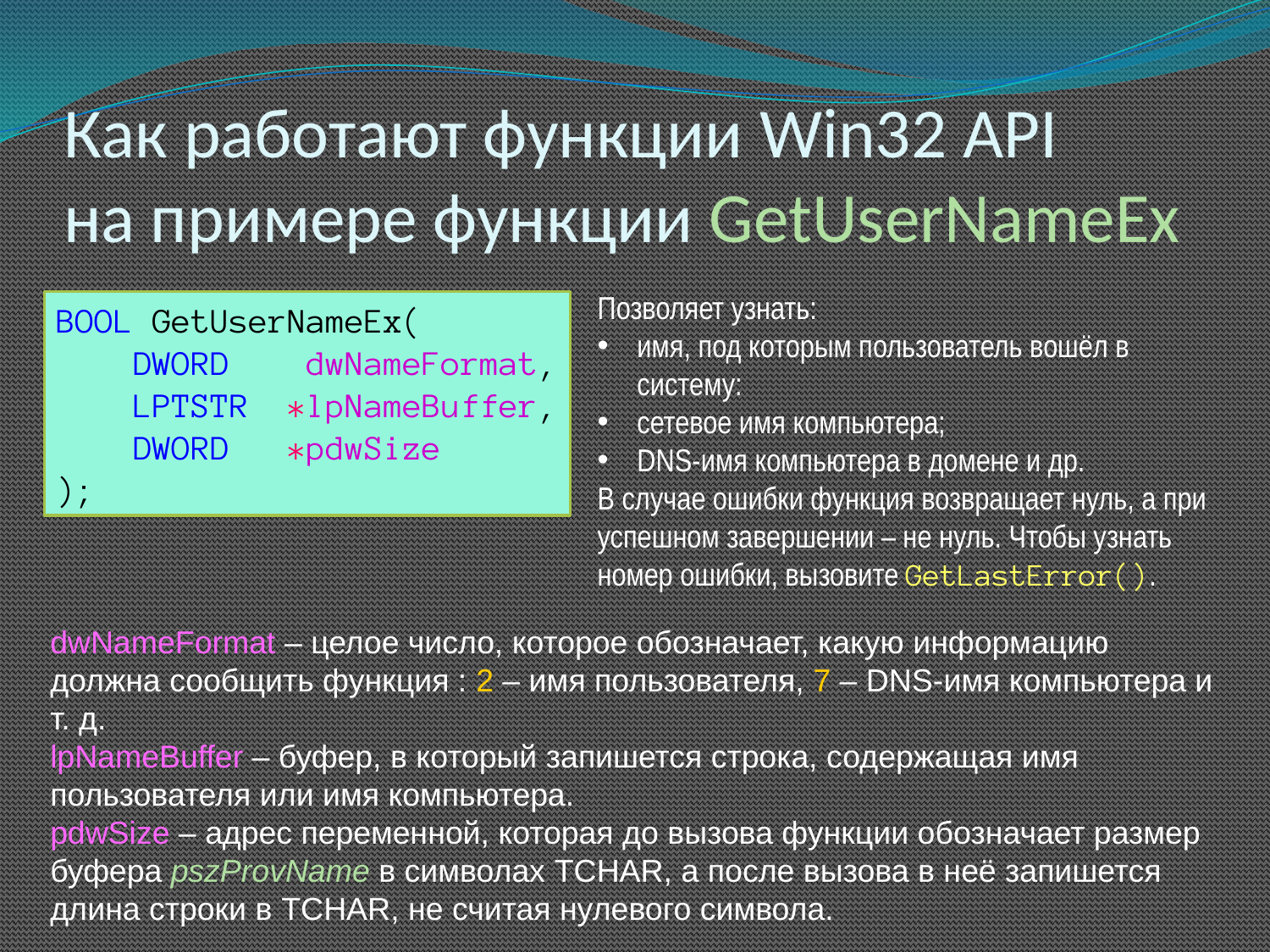

# Как работают функции Win32 API на примере функции GetUserNameEx
Позволяет узнать:
имя, под которым пользователь вошёл в систему:
сетевое имя компьютера;
DNS-имя компьютера в домене и др.
В случае ошибки функция возвращает нуль, а при успешном завершении – не нуль. Чтобы узнать номер ошибки, вызовите GetLastError().
BOOL GetUserNameEx(
    DWORD    dwNameFormat,
    LPTSTR  *lpNameBuffer,
    DWORD   *pdwSize
);
dwNameFormat – целое число, которое обозначает, какую информацию должна сообщить функция : 2 – имя пользователя, 7 – DNS-имя компьютера и т. д.
lpNameBuffer – буфер, в который запишется строка, содержащая имя пользователя или имя компьютера.
pdwSize – адрес переменной, которая до вызова функции обозначает размер буфера pszProvName в символах TCHAR, а после вызова в неё запишется длина строки в TCHAR, не считая нулевого символа.